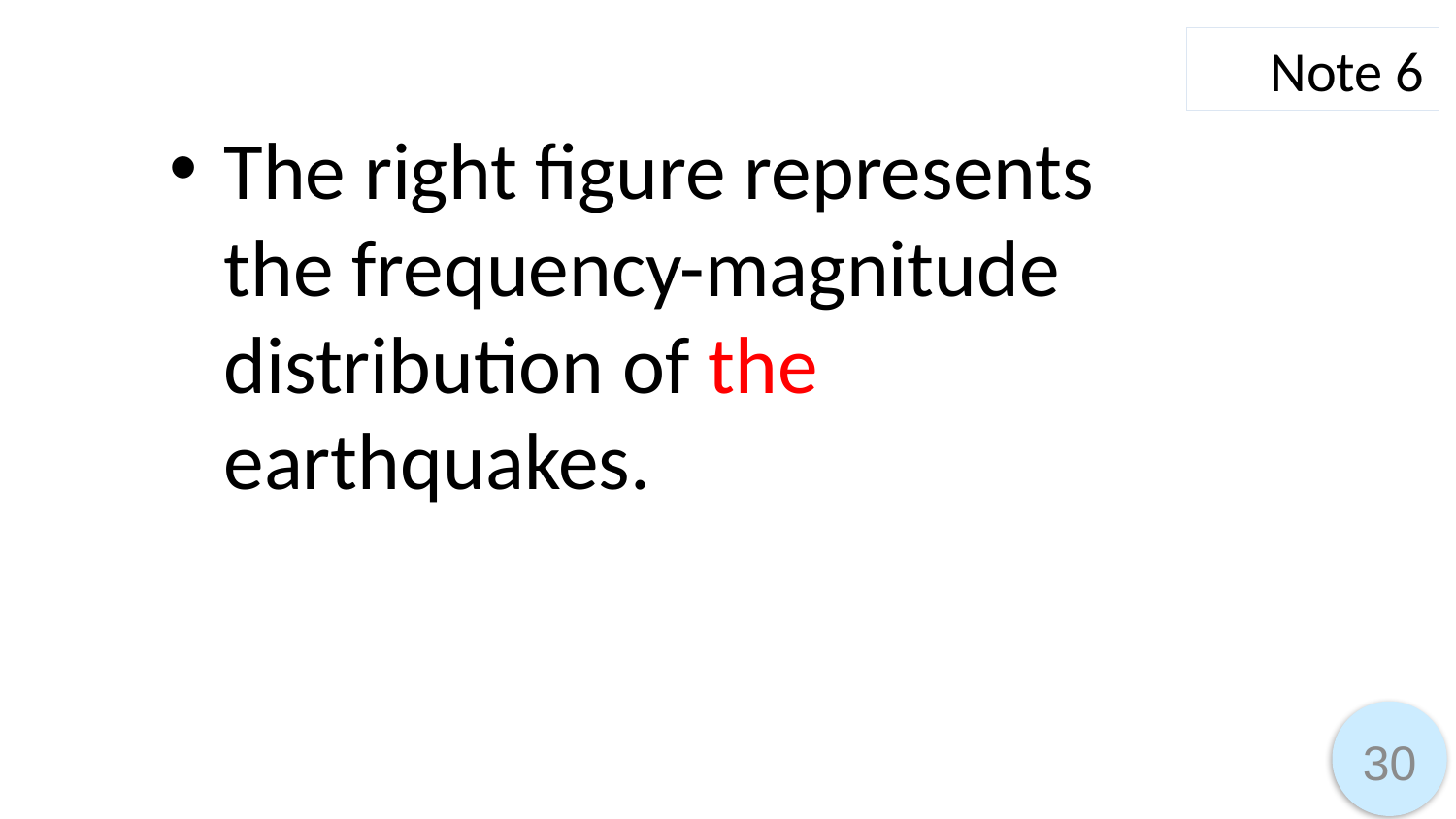

Note 6
The right figure represents the frequency-magnitude distribution of the earthquakes.
30